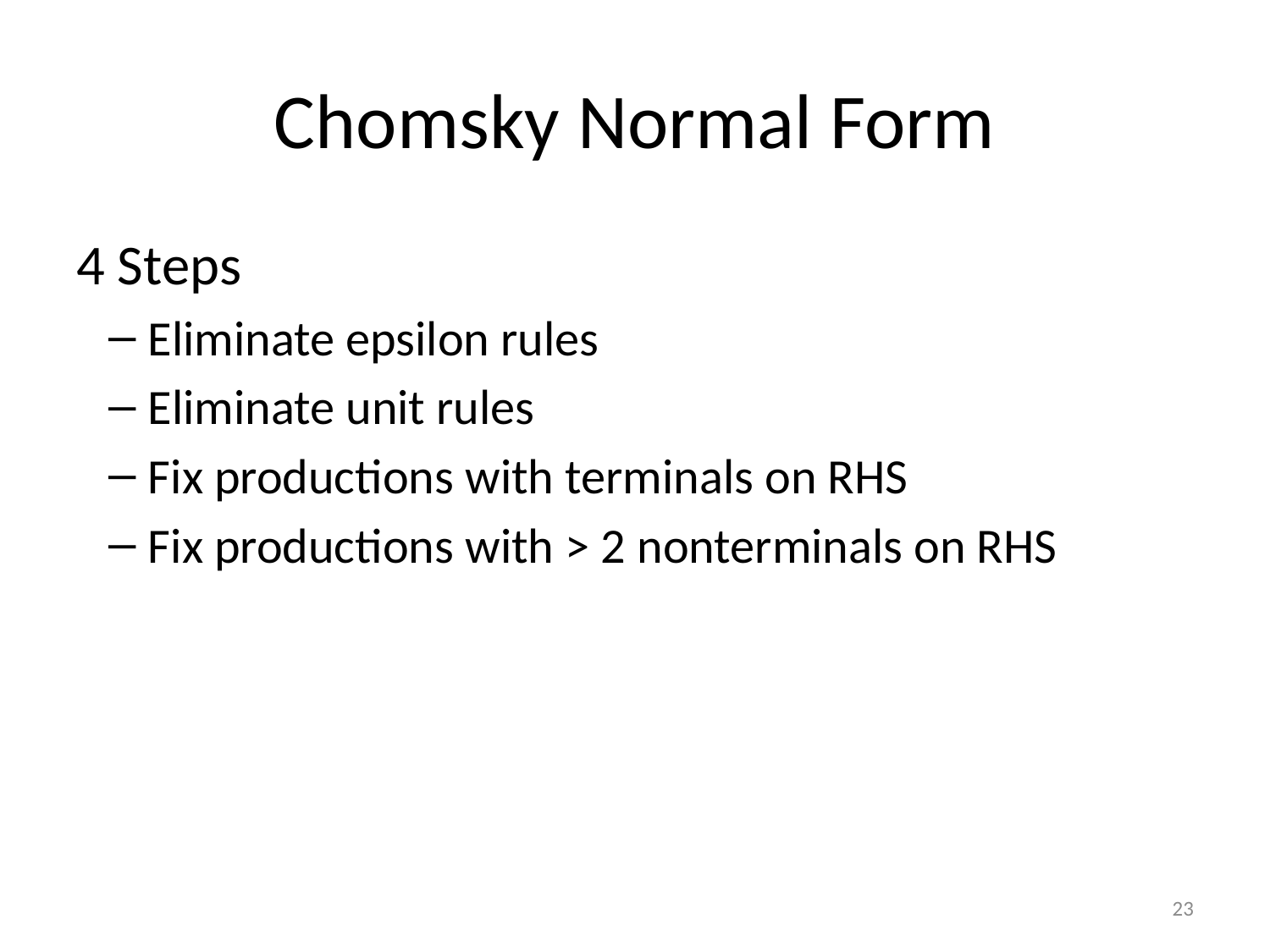

# Chomsky Normal Form
4 Steps
Eliminate epsilon rules
Eliminate unit rules
Fix productions with terminals on RHS
Fix productions with > 2 nonterminals on RHS
23